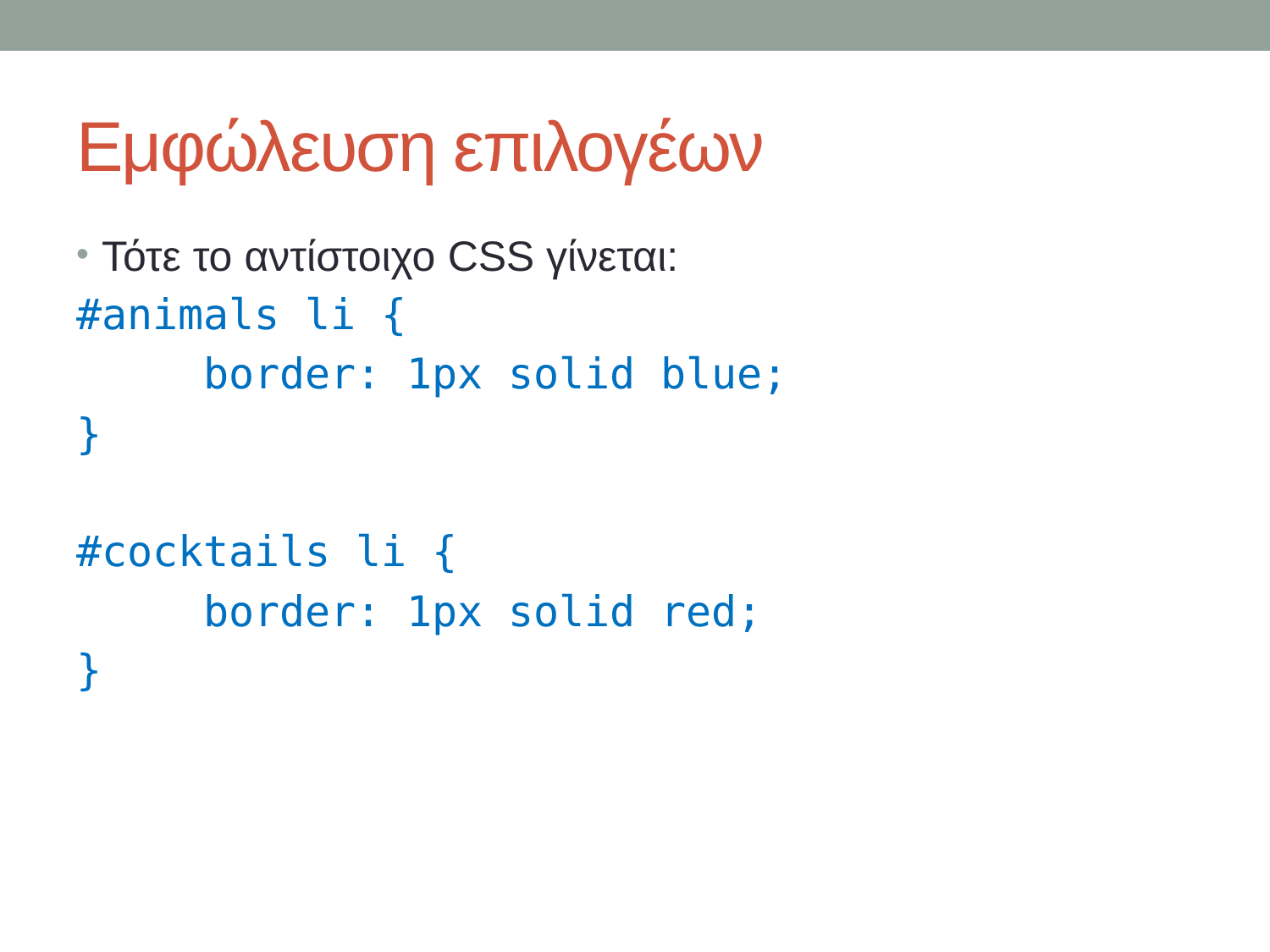

# Εμφώλευση επιλογέων
Τότε το αντίστοιχο CSS γίνεται:
#animals li {
	border: 1px solid blue;
}

#cocktails li {
	border: 1px solid red;
}